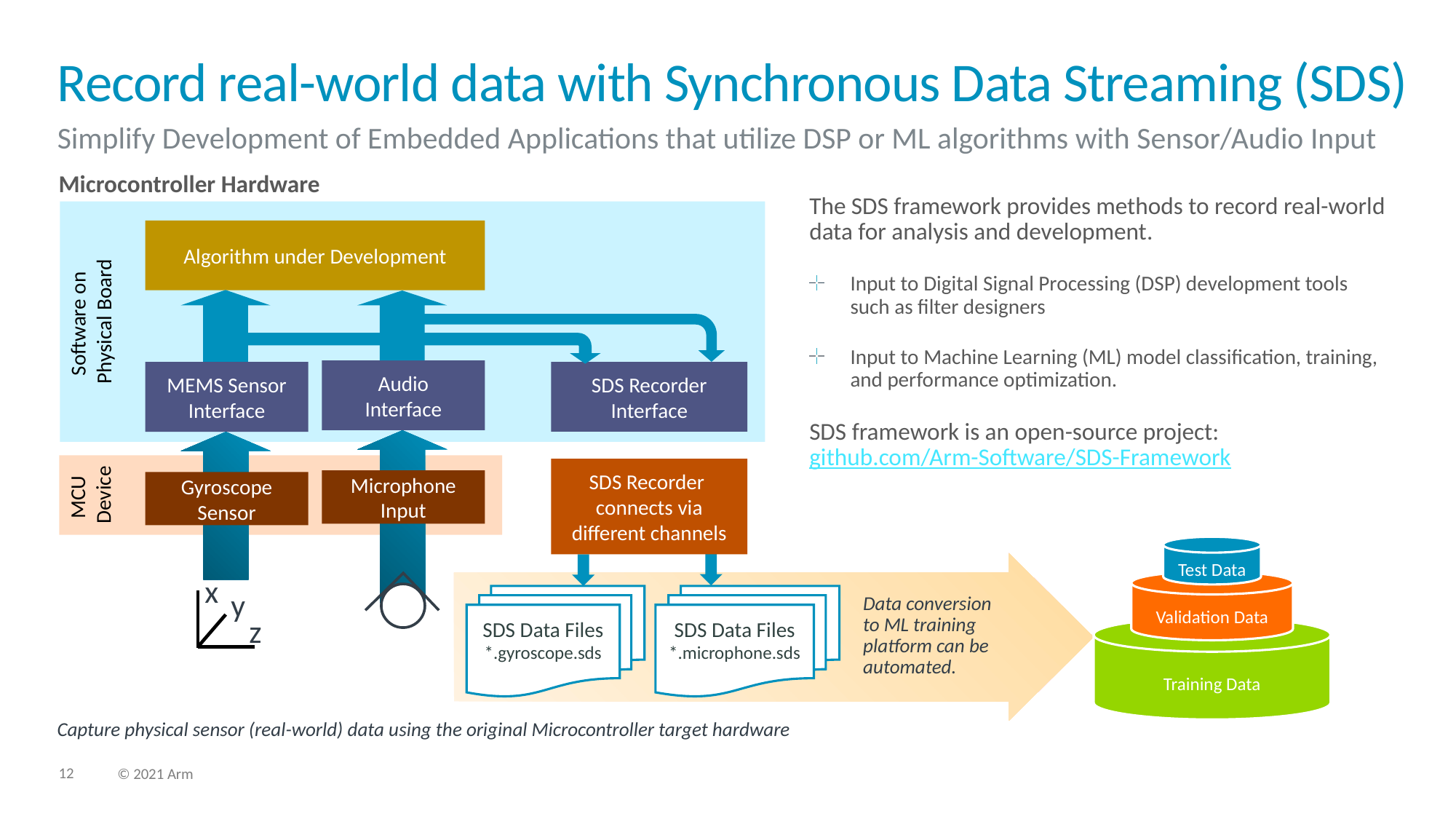

# Record real-world data with Synchronous Data Streaming (SDS)
Simplify Development of Embedded Applications that utilize DSP or ML algorithms with Sensor/Audio Input

Microcontroller Hardware

The SDS framework provides methods to record real-world data for analysis and development.
Input to Digital Signal Processing (DSP) development tools such as filter designers
Input to Machine Learning (ML) model classification, training, and performance optimization.
SDS framework is an open-source project:
github.com/Arm-Software/SDS-Framework

Software on
Physical Board
Algorithm under Development

Audio
Interface
SDS Recorder Interface
MEMS Sensor Interface

MCU
Device
SDS Recorder
connects via
different channels
Microphone Input
Gyroscope
Sensor
Test Data
Validation Data
Training Data

x
y
z

SDS Data Files
*.gyroscope.sds
SDS Data Files
*.microphone.sds
Data conversion
to ML training
platform can be
automated.
Capture physical sensor (real-world) data using the original Microcontroller target hardware